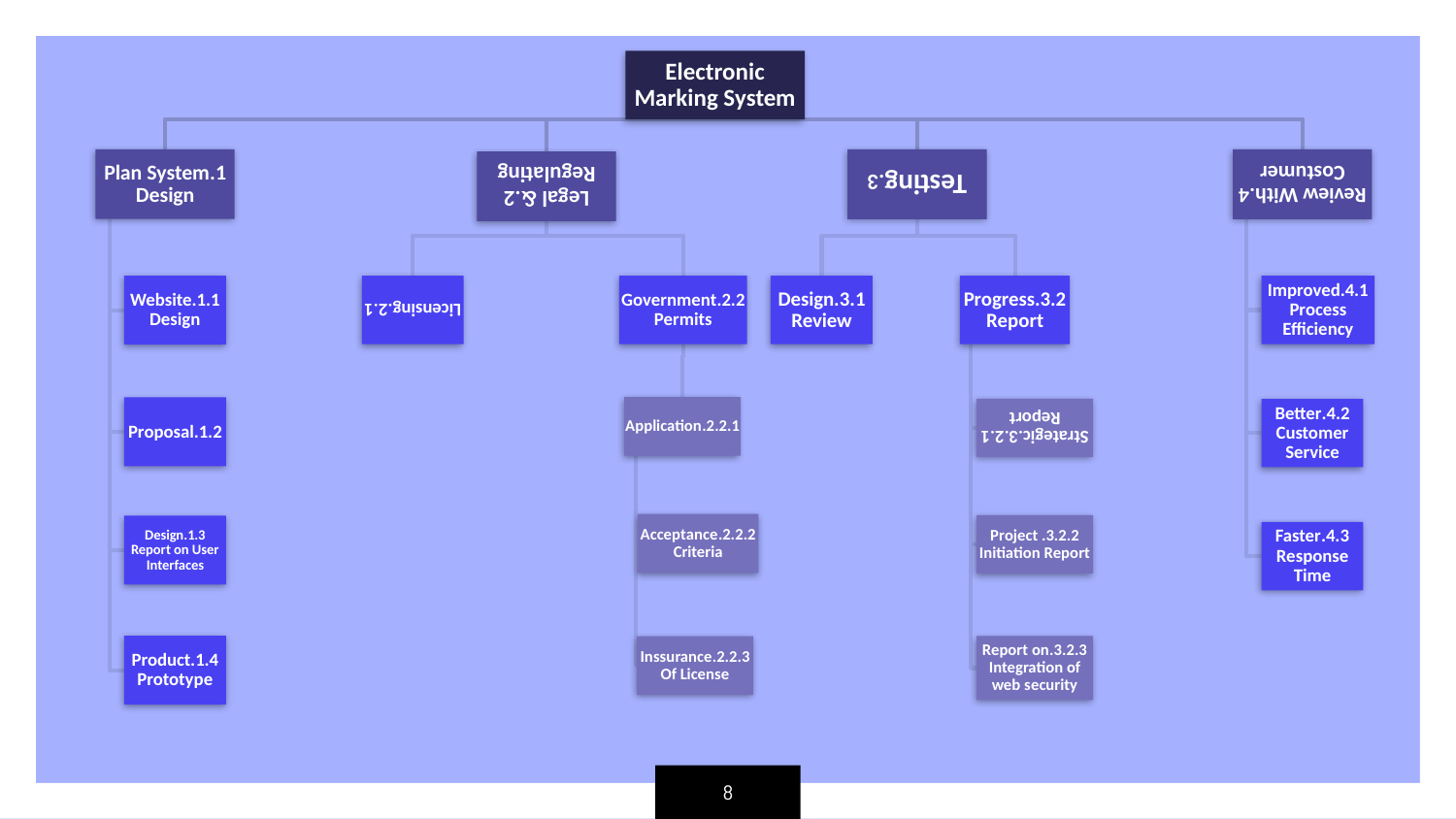

Electronic Marking System
3.Testing
3.1.Design Review
3.2.Progress Report
3.2.1.Strategic Report
3.2.2.Project  Initiation Report
3.2.3.Report on Integration of web security
1.Plan System Design
1.1.Website Design
1.2.Proposal
1.3.Design Report on User Interfaces
1.4.Product Prototype
4.Review With Costumer
4.1.Improved Process Efficiency
4.2.Better Customer Service
4.3.Faster Response Time
2.Legal & Regulating
2.1.Licensing
2.2.Government Permits
2.2.1.Application
2.2.2.Acceptance Criteria
2.2.3.Inssurance Of License
8